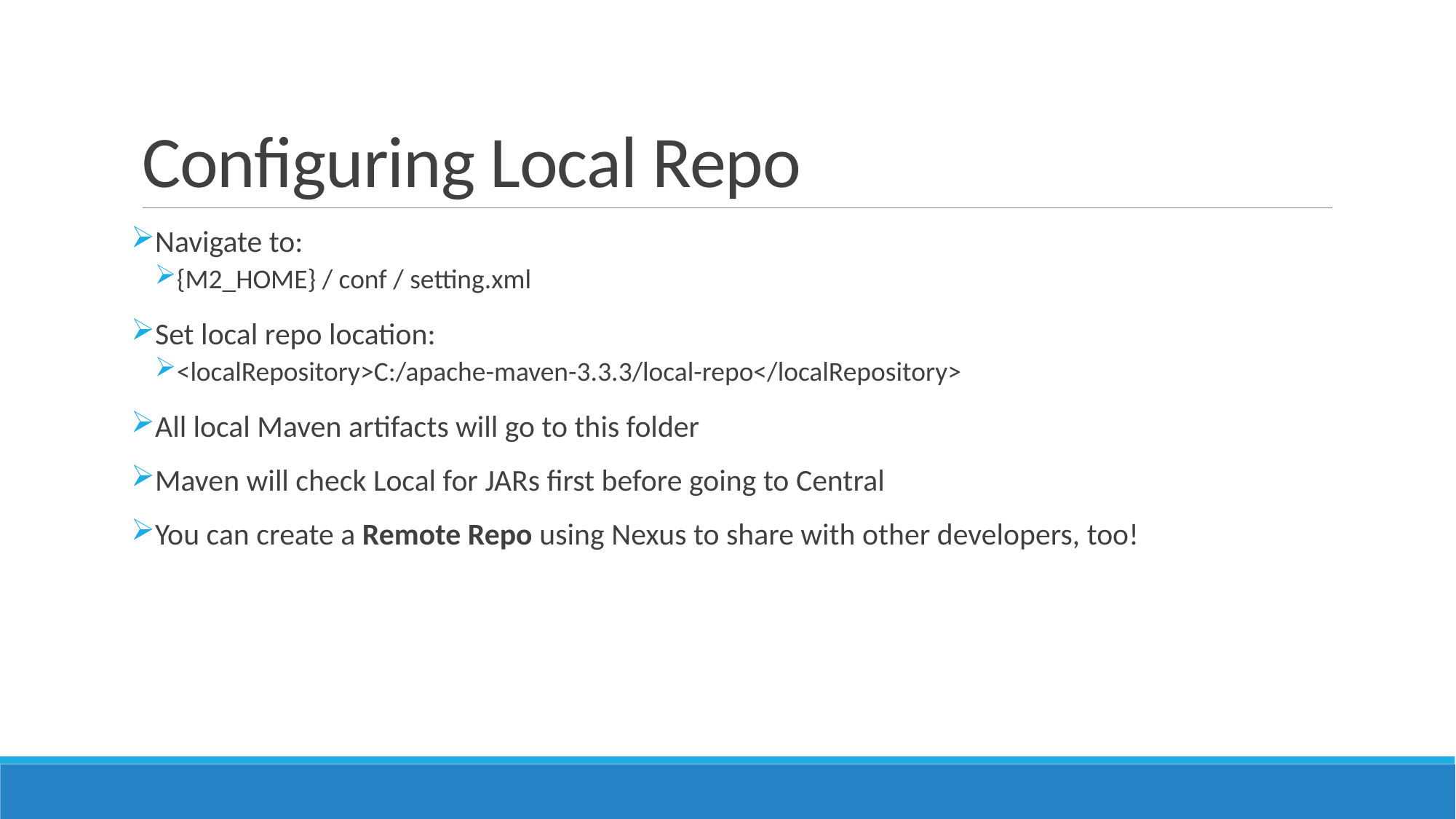

# Configuring Local Repo
Navigate to:
{M2_HOME} / conf / setting.xml
Set local repo location:
<localRepository>C:/apache-maven-3.3.3/local-repo</localRepository>
All local Maven artifacts will go to this folder
Maven will check Local for JARs first before going to Central
You can create a Remote Repo using Nexus to share with other developers, too!